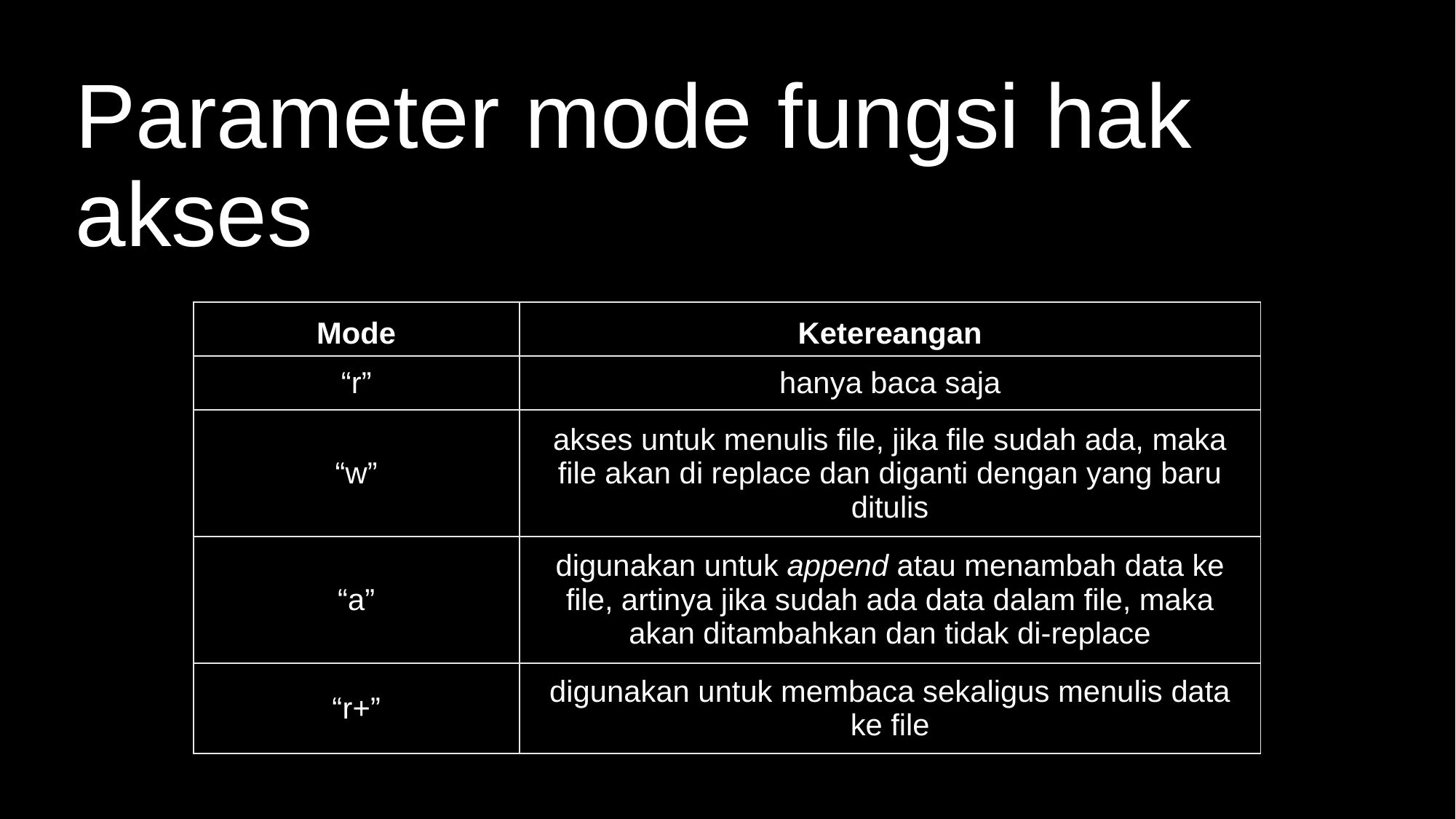

# Parameter mode fungsi hak akses
| Mode | Ketereangan |
| --- | --- |
| “r” | hanya baca saja |
| “w” | akses untuk menulis file, jika file sudah ada, maka file akan di replace dan diganti dengan yang baru ditulis |
| “a” | digunakan untuk append atau menambah data ke file, artinya jika sudah ada data dalam file, maka akan ditambahkan dan tidak di-replace |
| “r+” | digunakan untuk membaca sekaligus menulis data ke file |